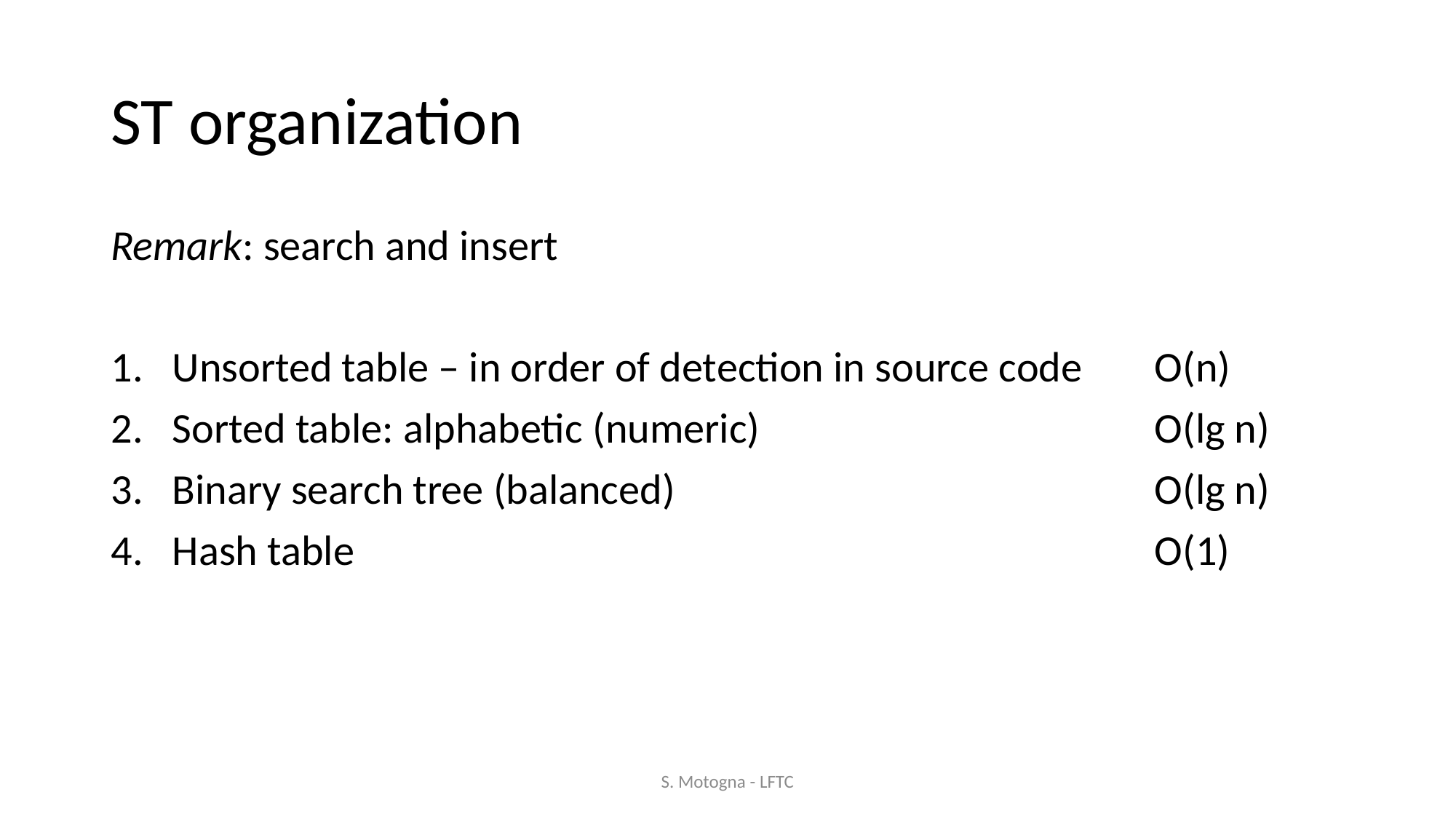

# ST organization
Remark: search and insert

Unsorted table – in order of detection in source code 	O(n)
Sorted table: alphabetic (numeric) 				O(lg n)
Binary search tree (balanced) 					O(lg n)
Hash table								O(1)
S. Motogna - LFTC